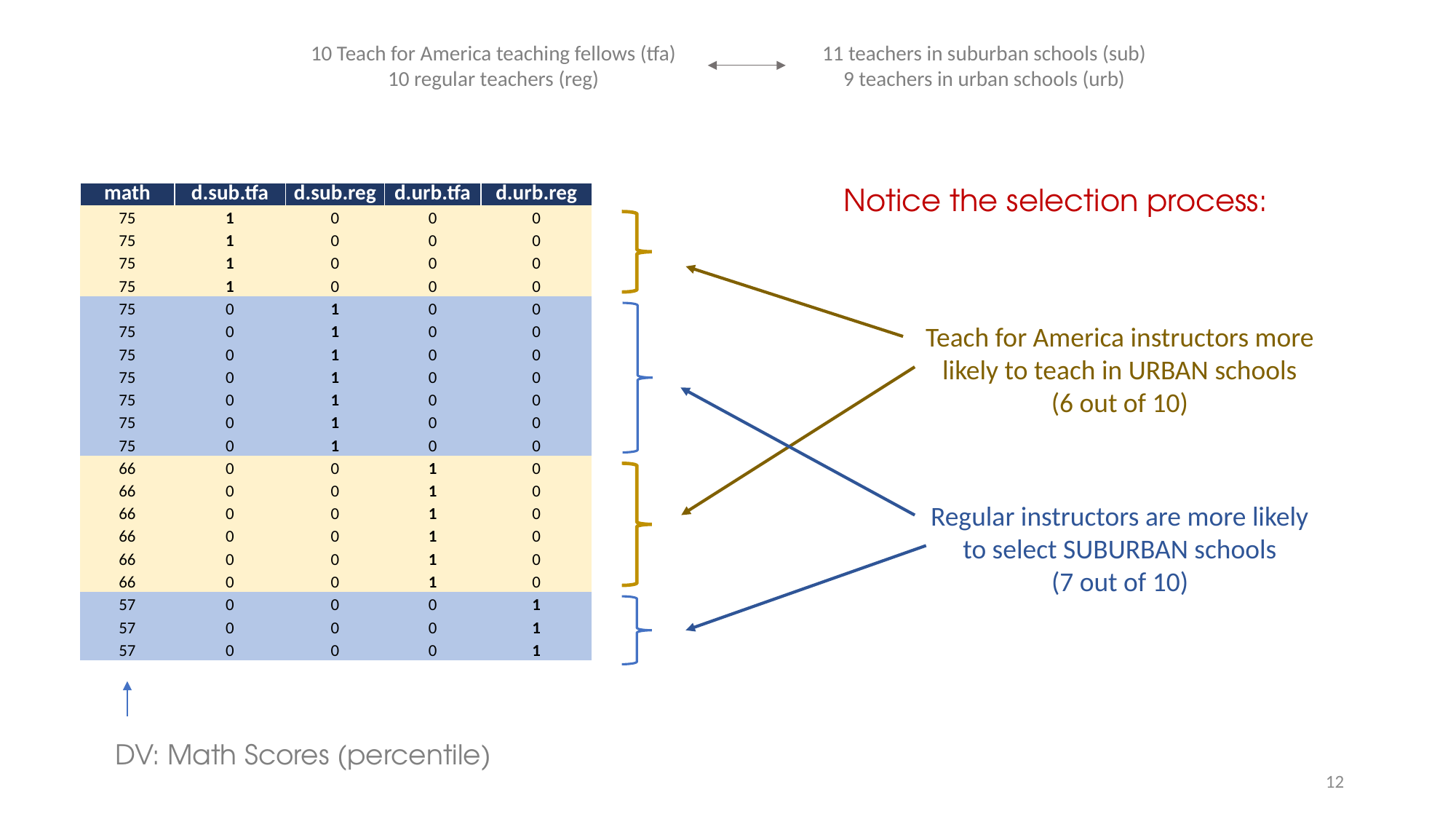

10 Teach for America teaching fellows (tfa)
10 regular teachers (reg)
11 teachers in suburban schools (sub)
9 teachers in urban schools (urb)
Notice the selection process:
| math | d.sub.tfa | d.sub.reg | d.urb.tfa | d.urb.reg |
| --- | --- | --- | --- | --- |
| 75 | 1 | 0 | 0 | 0 |
| 75 | 1 | 0 | 0 | 0 |
| 75 | 1 | 0 | 0 | 0 |
| 75 | 1 | 0 | 0 | 0 |
| 75 | 0 | 1 | 0 | 0 |
| 75 | 0 | 1 | 0 | 0 |
| 75 | 0 | 1 | 0 | 0 |
| 75 | 0 | 1 | 0 | 0 |
| 75 | 0 | 1 | 0 | 0 |
| 75 | 0 | 1 | 0 | 0 |
| 75 | 0 | 1 | 0 | 0 |
| 66 | 0 | 0 | 1 | 0 |
| 66 | 0 | 0 | 1 | 0 |
| 66 | 0 | 0 | 1 | 0 |
| 66 | 0 | 0 | 1 | 0 |
| 66 | 0 | 0 | 1 | 0 |
| 66 | 0 | 0 | 1 | 0 |
| 57 | 0 | 0 | 0 | 1 |
| 57 | 0 | 0 | 0 | 1 |
| 57 | 0 | 0 | 0 | 1 |

Teach for America instructors more likely to teach in URBAN schools
(6 out of 10)

Regular instructors are more likely to select SUBURBAN schools
(7 out of 10)

DV: Math Scores (percentile)
12